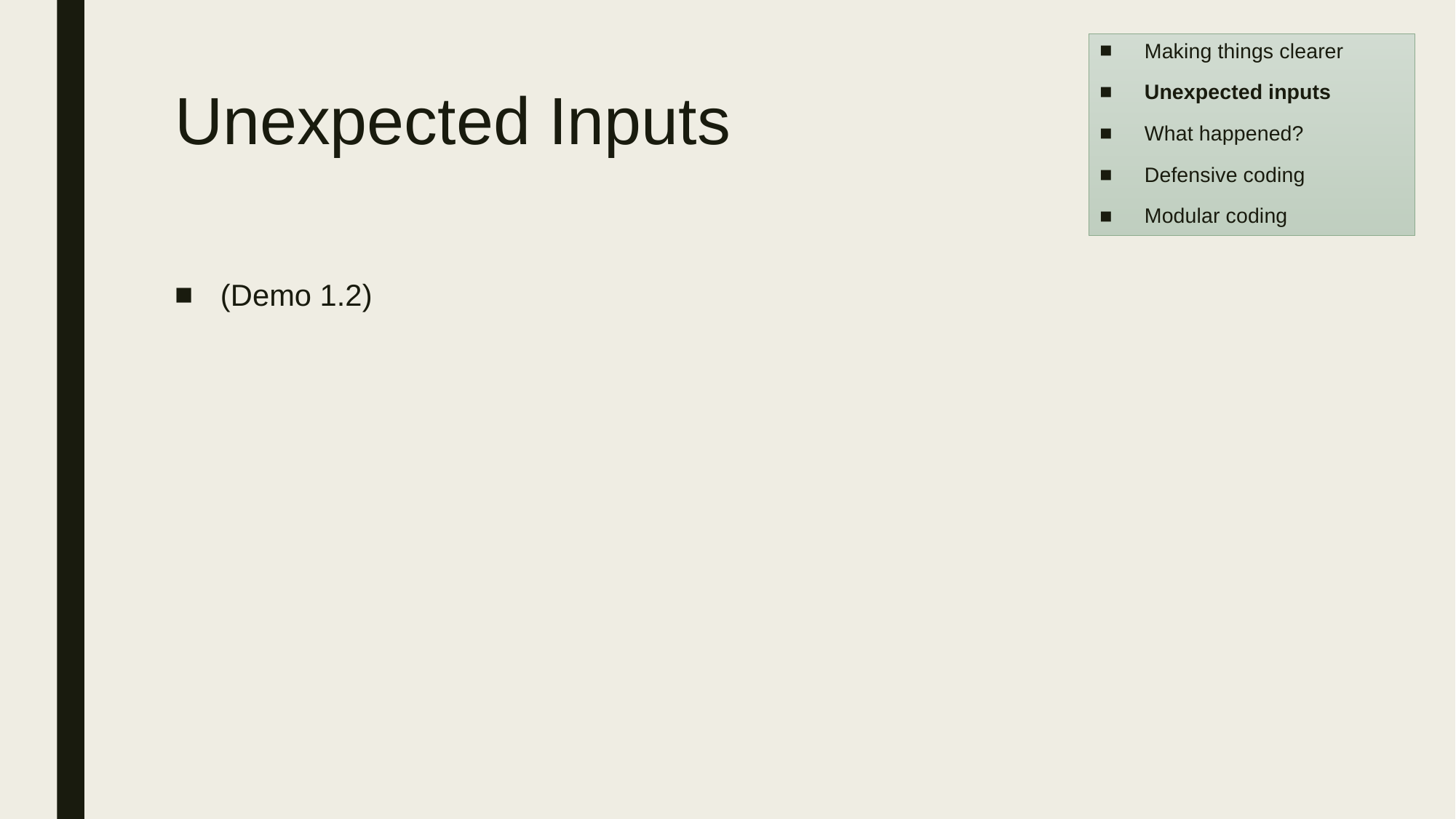

Making things clearer
Unexpected inputs
What happened?
Defensive coding
Modular coding
# Unexpected Inputs
(Demo 1.2)